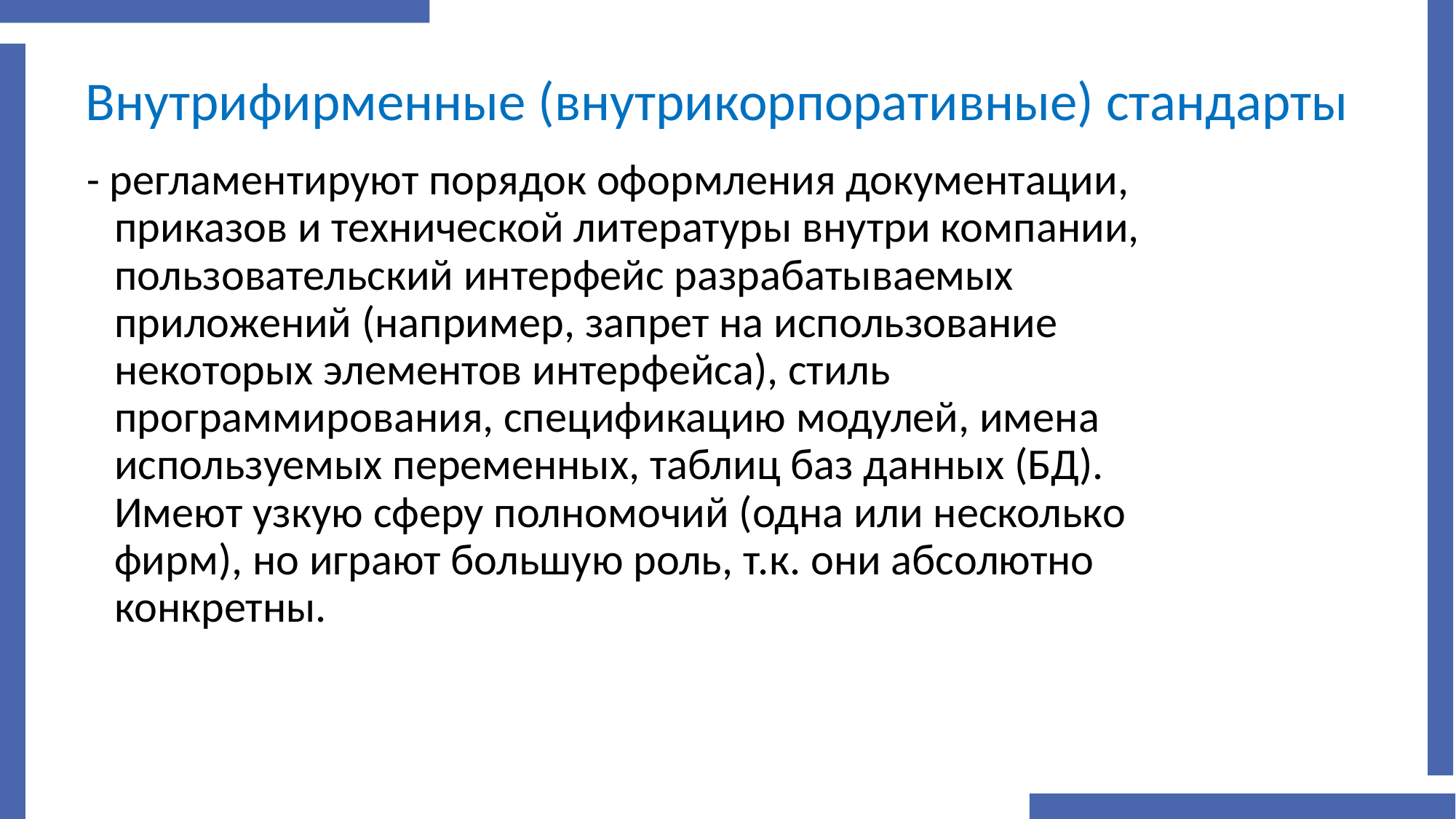

# Внутрифирменные (внутрикорпоративные) стандарты
- регламентируют порядок оформления документации, приказов и технической литературы внутри компании, пользовательский интерфейс разрабатываемых приложений (например, запрет на использование некоторых элементов интерфейса), стиль программирования, спецификацию модулей, имена используемых переменных, таблиц баз данных (БД). Имеют узкую сферу полномочий (одна или несколько фирм), но играют большую роль, т.к. они абсолютно конкретны.